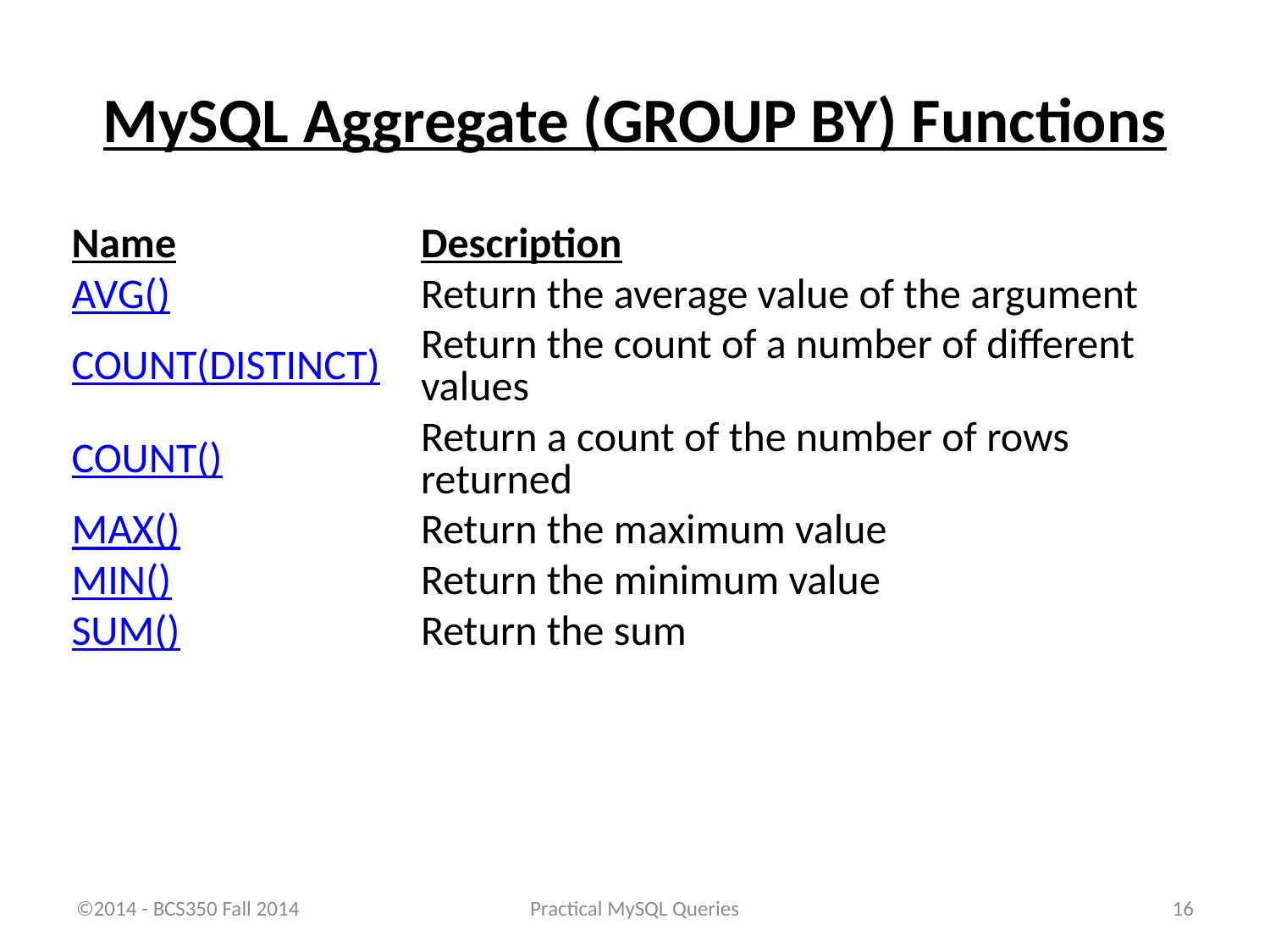

# MySQL Aggregate (GROUP BY) Functions

| Name | Description |
| --- | --- |
| AVG() | Return the average value of the argument |
| COUNT(DISTINCT) | Return the count of a number of different values |
| COUNT() | Return a count of the number of rows returned |
| MAX() | Return the maximum value |
| MIN() | Return the minimum value |
| SUM() | Return the sum |
©2014 - BCS350 Fall 2014
Practical MySQL Queries
16